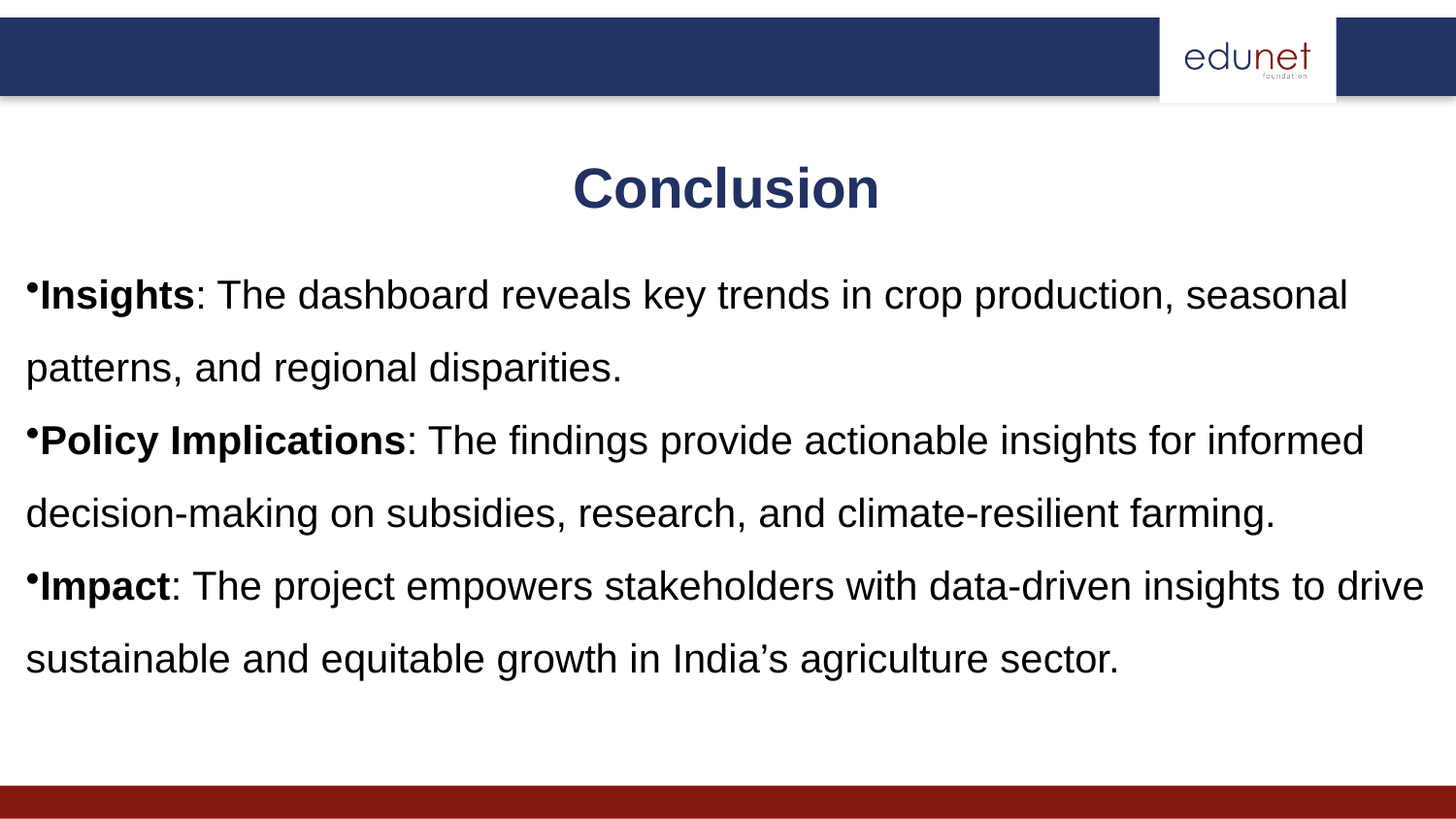

Conclusion
Insights: The dashboard reveals key trends in crop production, seasonal patterns, and regional disparities.
Policy Implications: The findings provide actionable insights for informed decision-making on subsidies, research, and climate-resilient farming.
Impact: The project empowers stakeholders with data-driven insights to drive sustainable and equitable growth in India’s agriculture sector.